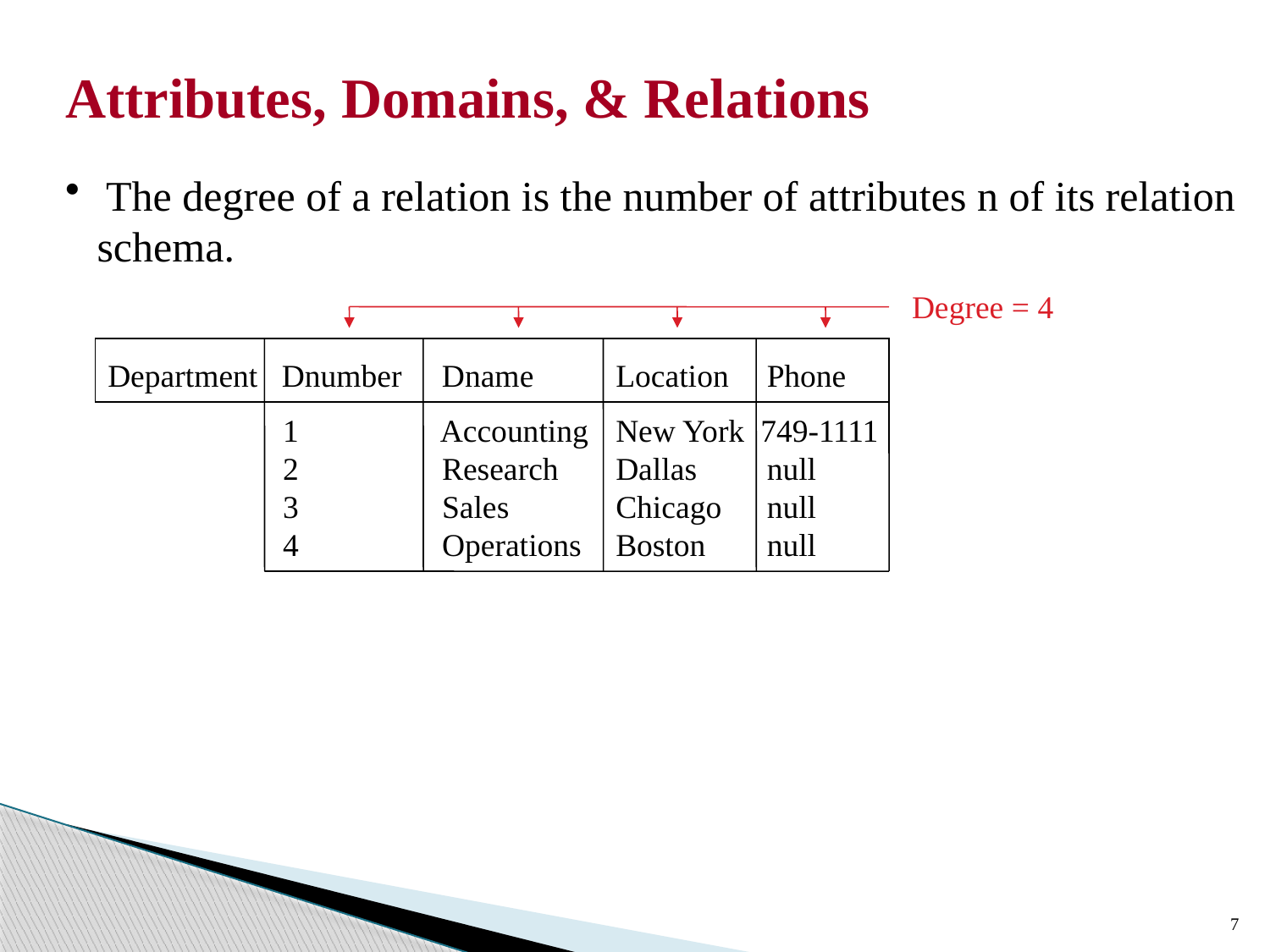

Attributes, Domains, & Relations

 The degree of a relation is the number of attributes n of its relation
   schema.

Degree = 4

Department   Dnumber     Dname	Location	   Phone

	      1	          Accounting	New York  749-1111
	      2	          Research	Dallas	   null
	      3	          Sales	Chicago	   null
	      4	          Operations	Boston	   null

7